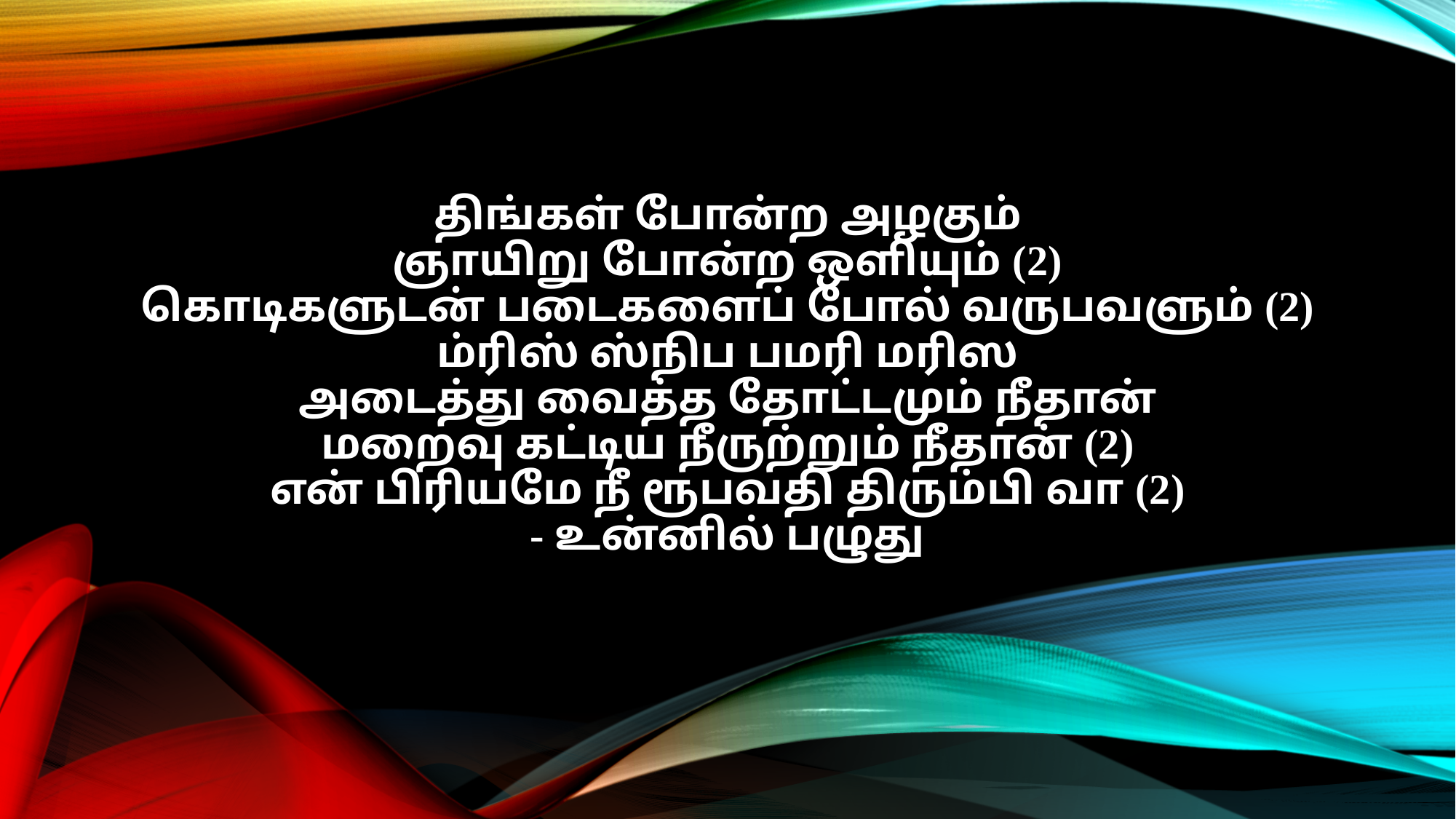

திங்கள் போன்ற அழகும்
ஞாயிறு போன்ற ஒளியும் (2)
கொடிகளுடன் படைகளைப் போல் வருபவளும் (2)
ம்ரிஸ் ஸ்நிப பமரி மரிஸ
அடைத்து வைத்த தோட்டமும் நீதான்
மறைவு கட்டிய நீருற்றும் நீதான் (2)
என் பிரியமே நீ ரூபவதி திரும்பி வா (2)
- உன்னில் பழுது